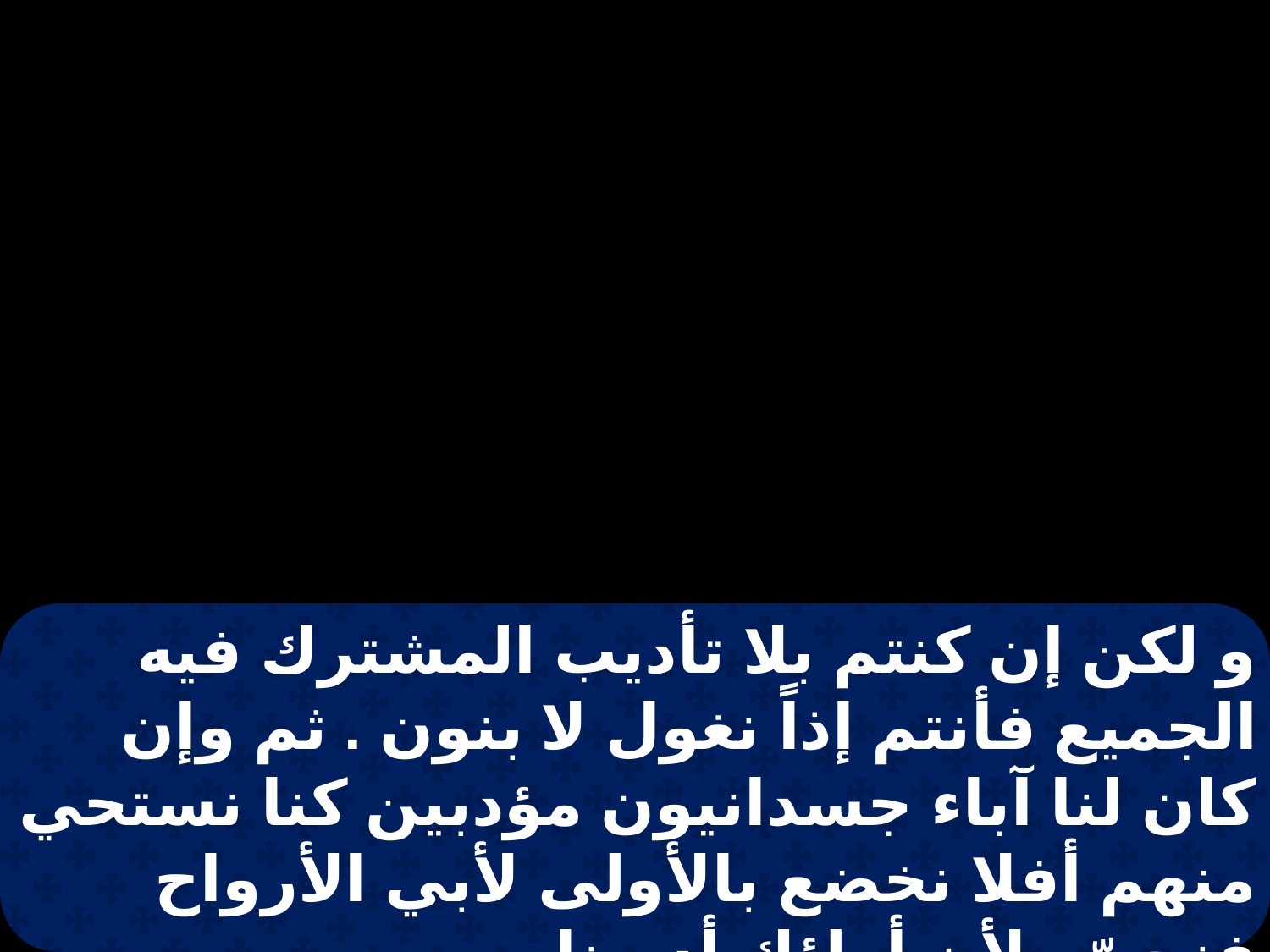

و لكن إن كنتم بلا تأديب المشترك فيه الجميع فأنتم إذاً نغول لا بنون . ثم وإن كان لنا آباء جسدانيون مؤدبين كنا نستحي منهم أفلا نخضع بالأولى لأبي الأرواح فنحيّ . لأن أولئك أدبونا